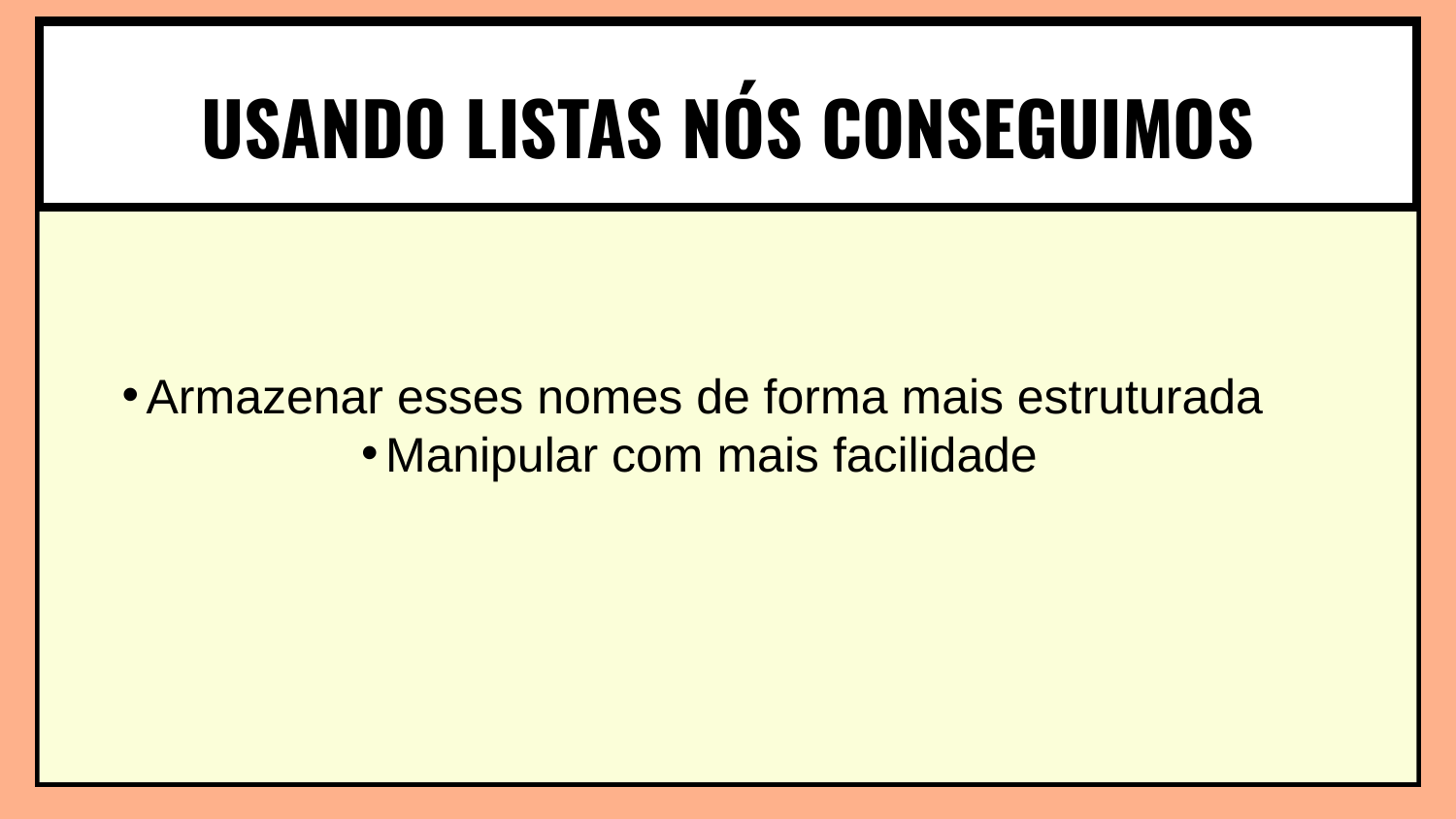

USANDO LISTAS NÓS CONSEGUIMOS

Armazenar esses nomes de forma mais estruturada
Manipular com mais facilidade